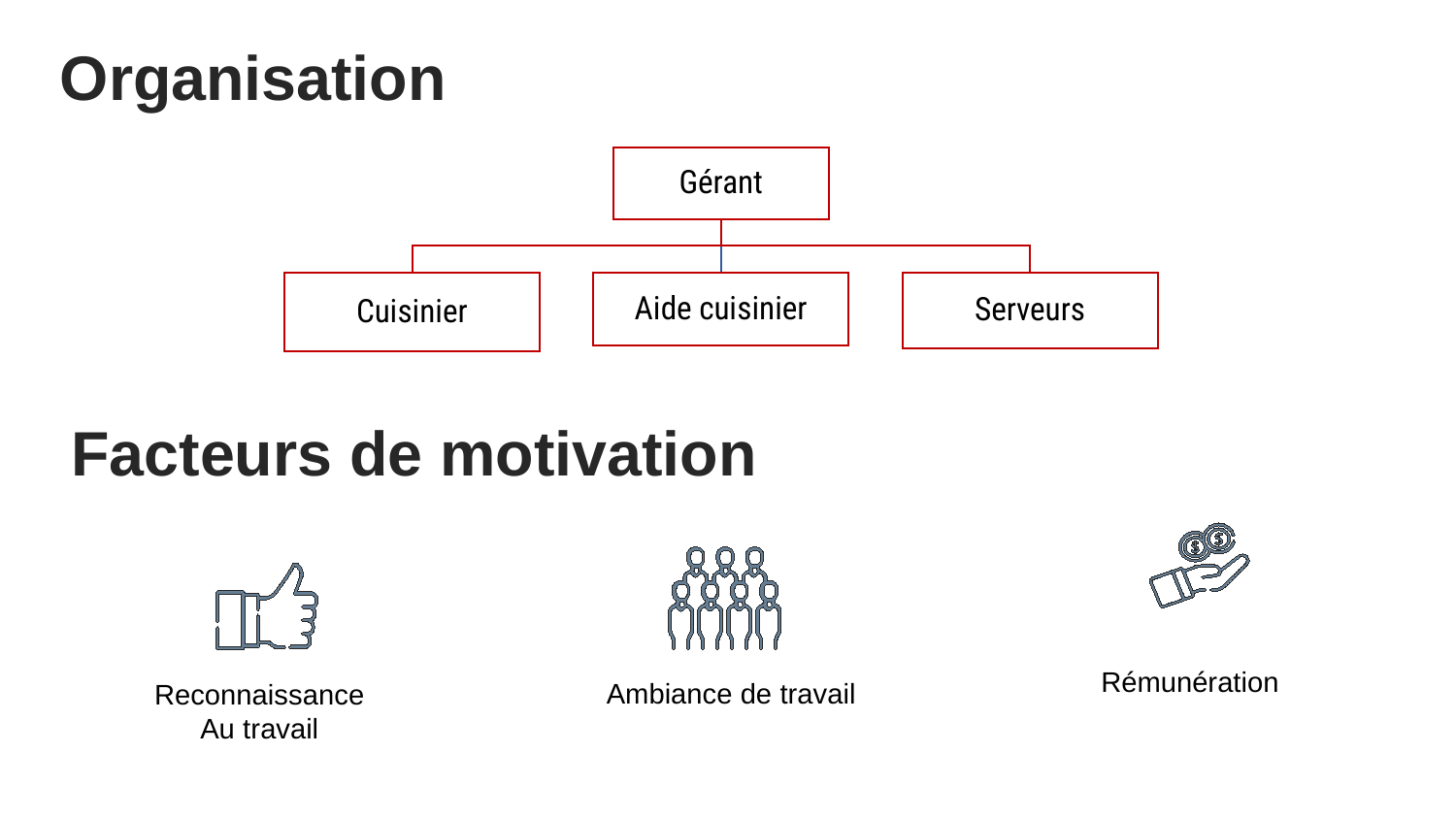

# Organisation
Gérant
Cuisinier
Aide cuisinier
Serveurs
Facteurs de motivation

Rémunération
Ambiance de travail
Reconnaissance
Au travail